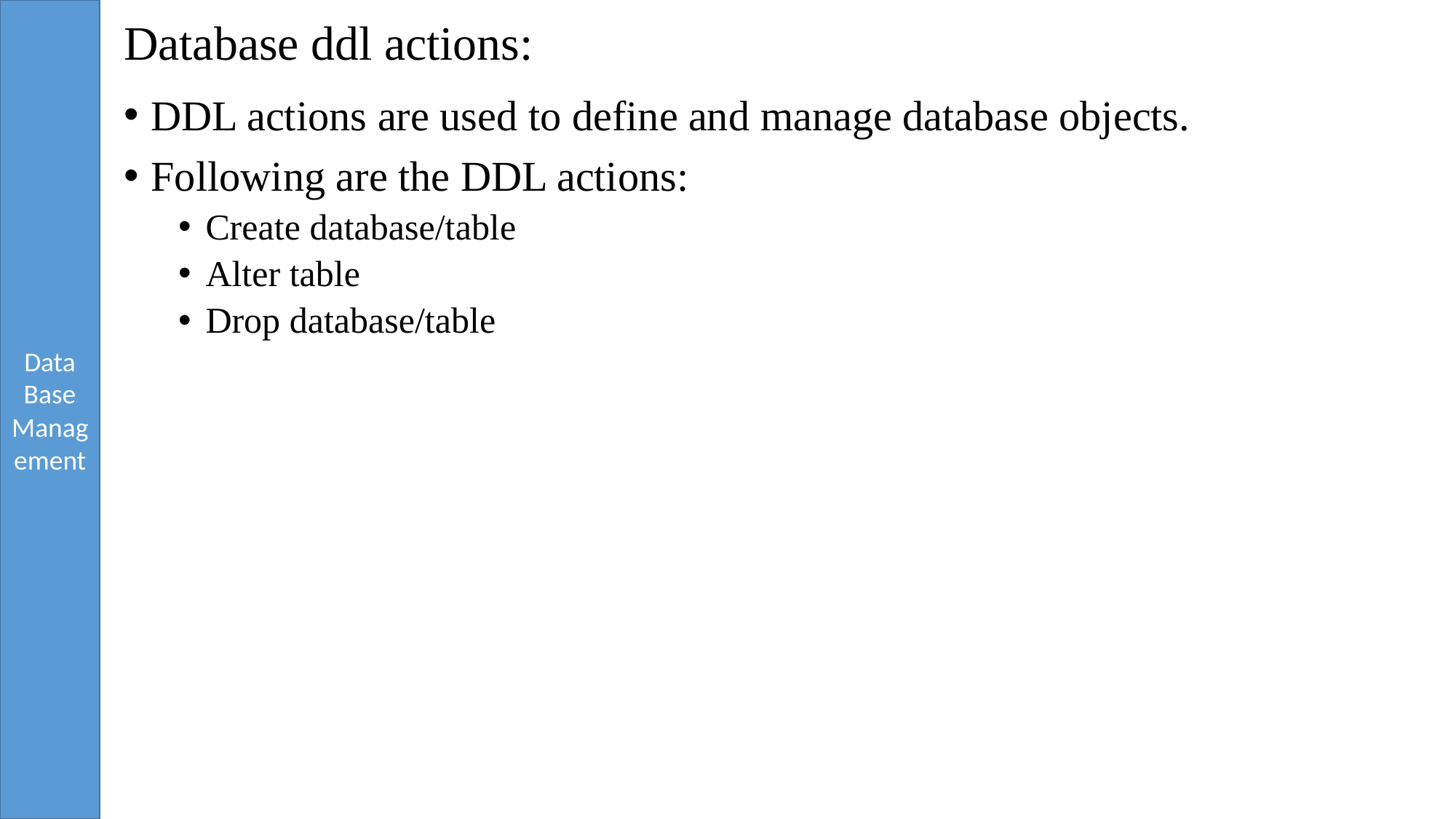

# Database ddl actions:
DDL actions are used to define and manage database objects.
Following are the DDL actions:
Create database/table
Alter table
Drop database/table